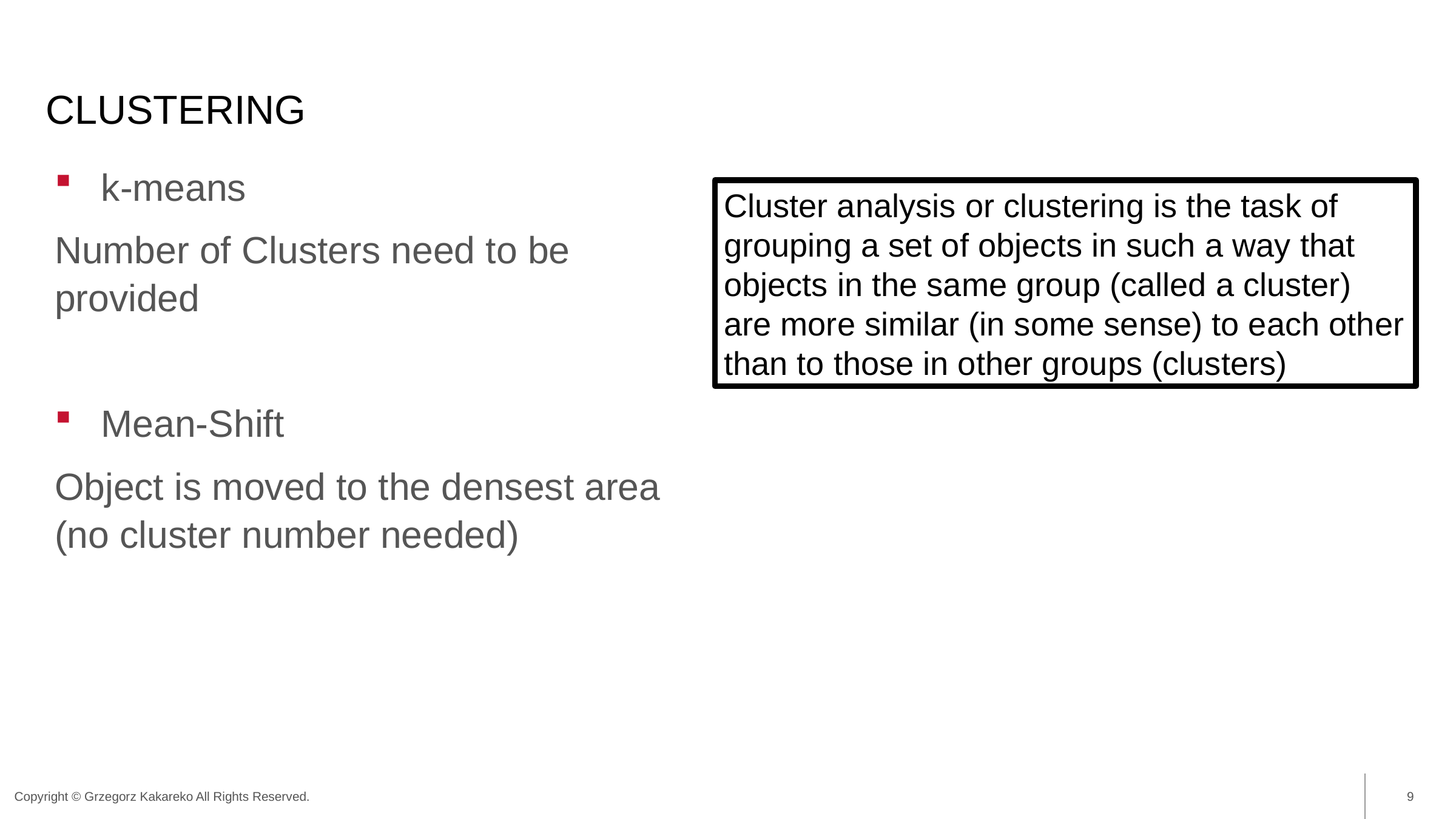

# Clustering
k-means
Number of Clusters need to be provided

Mean-Shift
Object is moved to the densest area (no cluster number needed)

Cluster analysis or clustering is the task of grouping a set of objects in such a way that objects in the same group (called a cluster) are more similar (in some sense) to each other than to those in other groups (clusters)